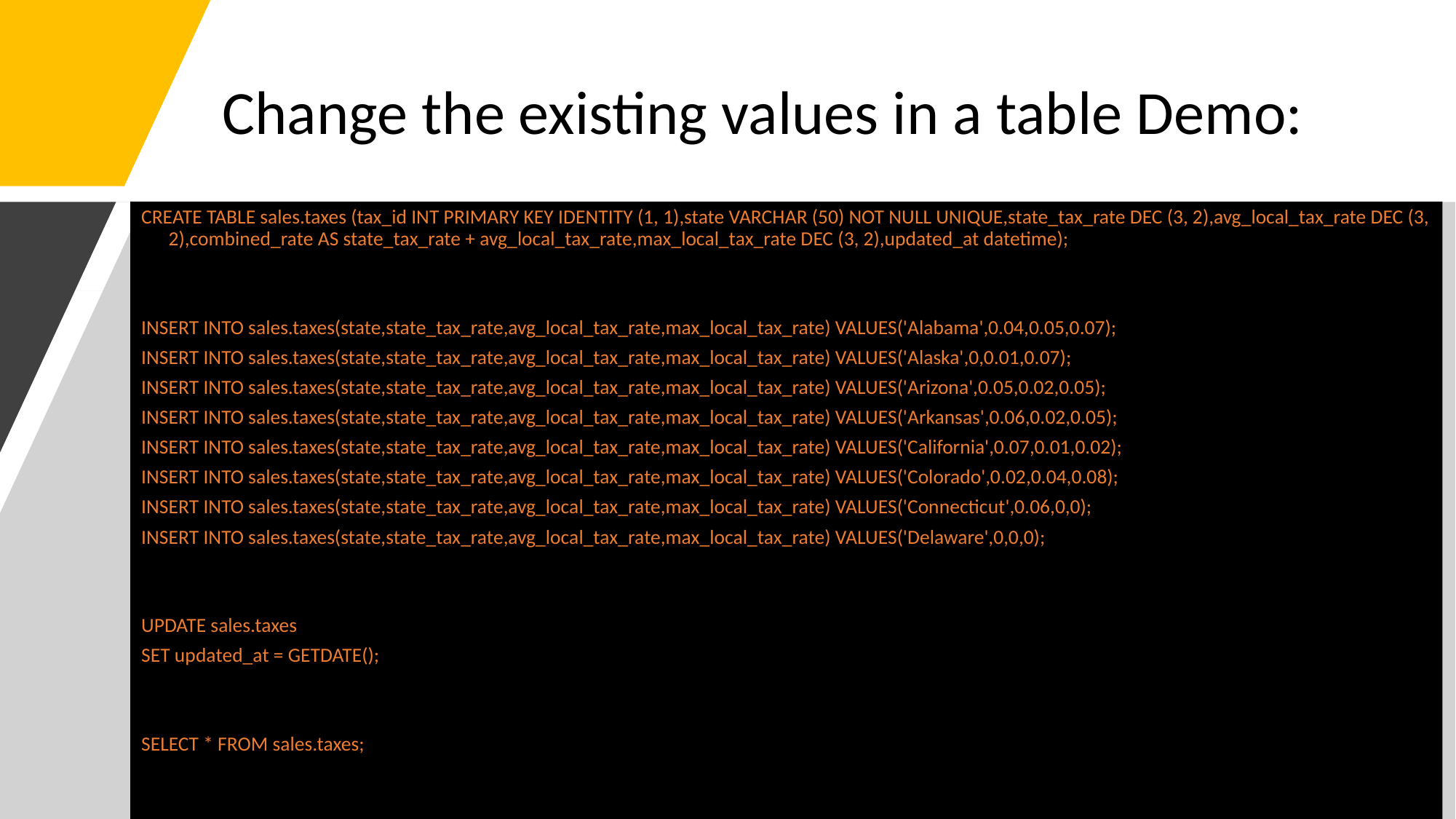

# Change the existing values in a table Demo:
CREATE TABLE sales.taxes (tax_id INT PRIMARY KEY IDENTITY (1, 1),state VARCHAR (50) NOT NULL UNIQUE,state_tax_rate DEC (3, 2),avg_local_tax_rate DEC (3, 2),combined_rate AS state_tax_rate + avg_local_tax_rate,max_local_tax_rate DEC (3, 2),updated_at datetime);

INSERT INTO sales.taxes(state,state_tax_rate,avg_local_tax_rate,max_local_tax_rate) VALUES('Alabama',0.04,0.05,0.07);
INSERT INTO sales.taxes(state,state_tax_rate,avg_local_tax_rate,max_local_tax_rate) VALUES('Alaska',0,0.01,0.07);
INSERT INTO sales.taxes(state,state_tax_rate,avg_local_tax_rate,max_local_tax_rate) VALUES('Arizona',0.05,0.02,0.05);
INSERT INTO sales.taxes(state,state_tax_rate,avg_local_tax_rate,max_local_tax_rate) VALUES('Arkansas',0.06,0.02,0.05);
INSERT INTO sales.taxes(state,state_tax_rate,avg_local_tax_rate,max_local_tax_rate) VALUES('California',0.07,0.01,0.02);
INSERT INTO sales.taxes(state,state_tax_rate,avg_local_tax_rate,max_local_tax_rate) VALUES('Colorado',0.02,0.04,0.08);
INSERT INTO sales.taxes(state,state_tax_rate,avg_local_tax_rate,max_local_tax_rate) VALUES('Connecticut',0.06,0,0);
INSERT INTO sales.taxes(state,state_tax_rate,avg_local_tax_rate,max_local_tax_rate) VALUES('Delaware',0,0,0);

UPDATE sales.taxes
SET updated_at = GETDATE();

SELECT * FROM sales.taxes;